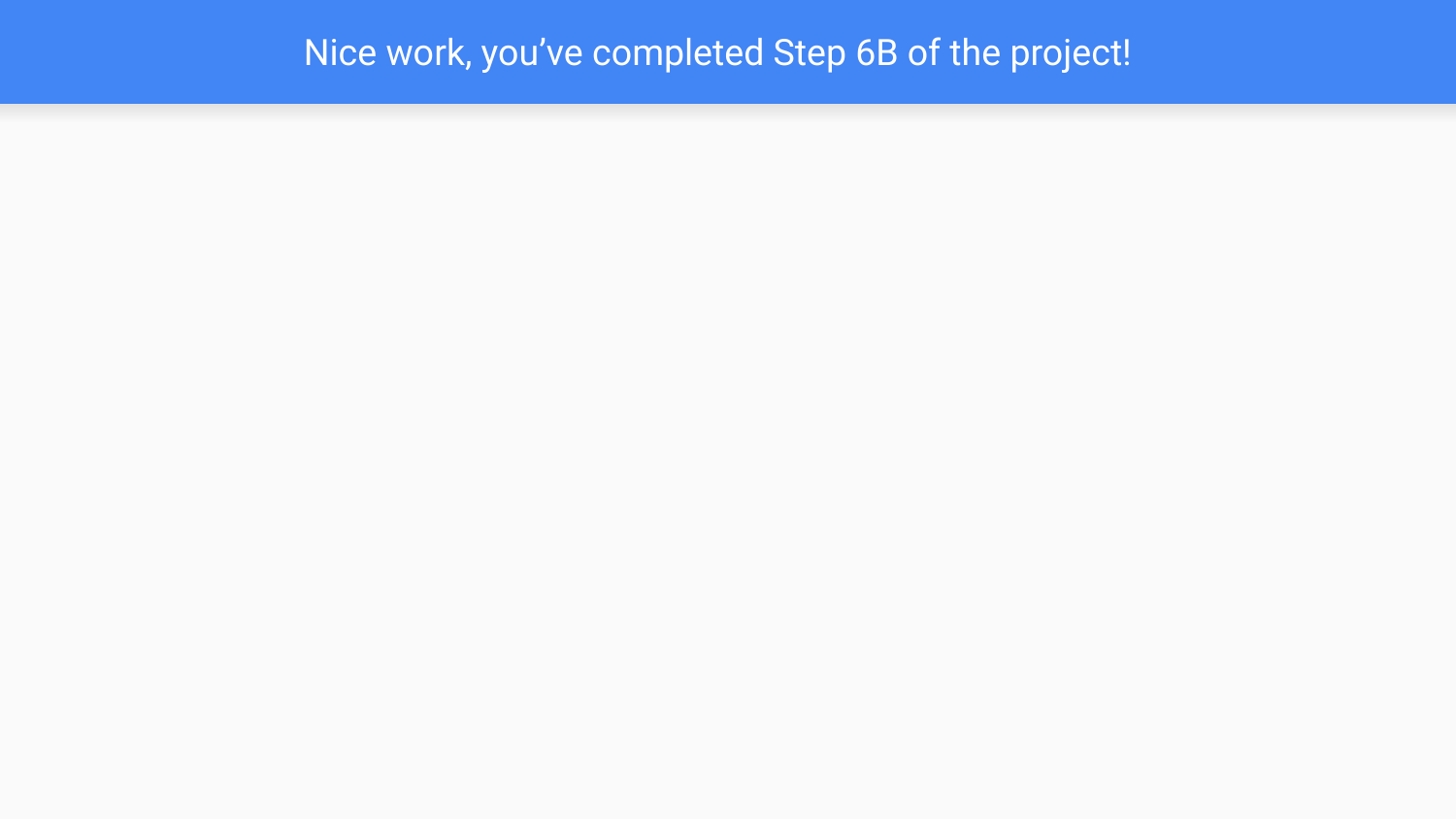

# Nice work, you’ve completed Step 6B of the project!